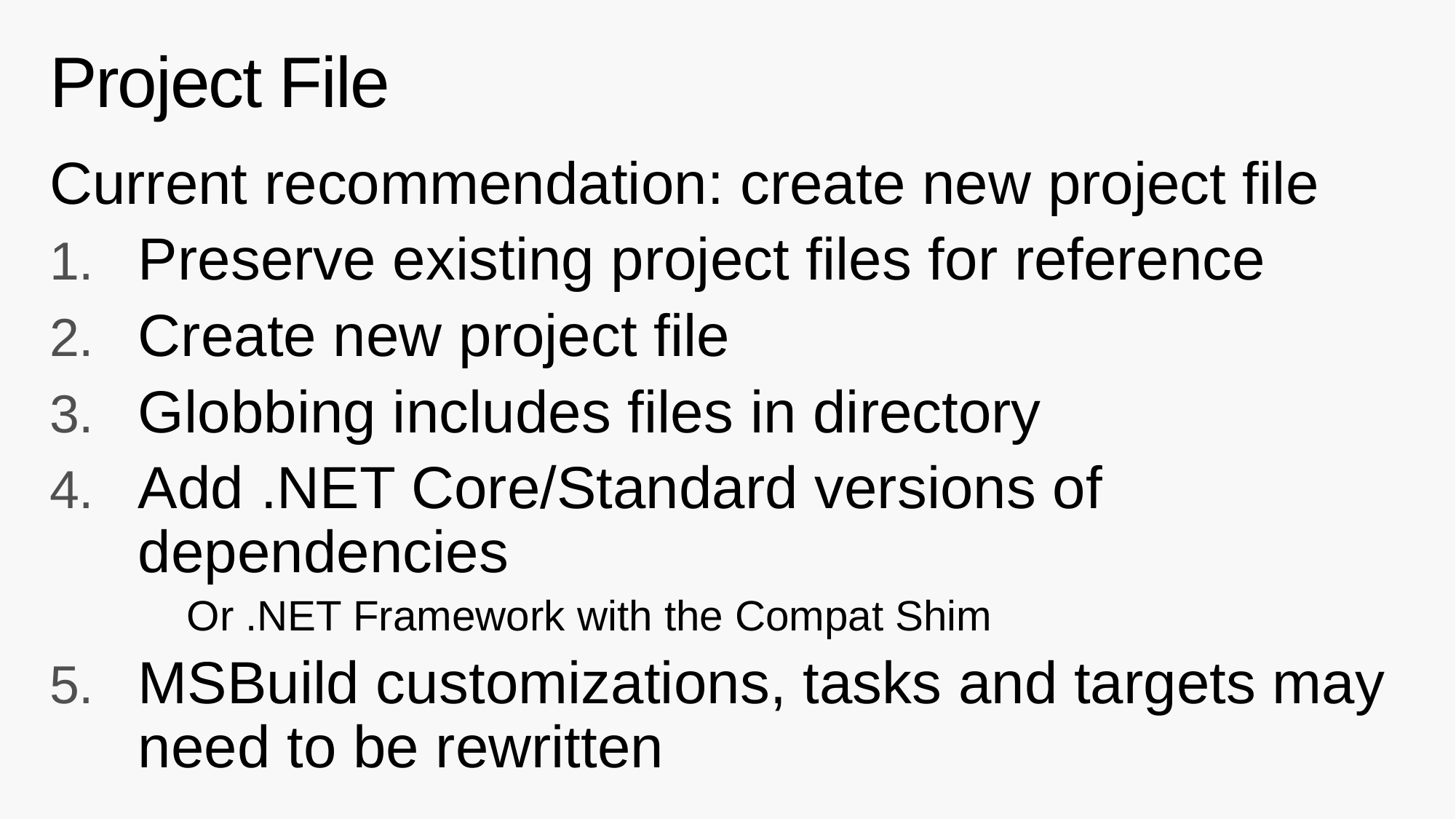

# Project File
Current recommendation: create new project file
Preserve existing project files for reference
Create new project file
Globbing includes files in directory
Add .NET Core/Standard versions of dependencies
	Or .NET Framework with the Compat Shim
MSBuild customizations, tasks and targets may need to be rewritten